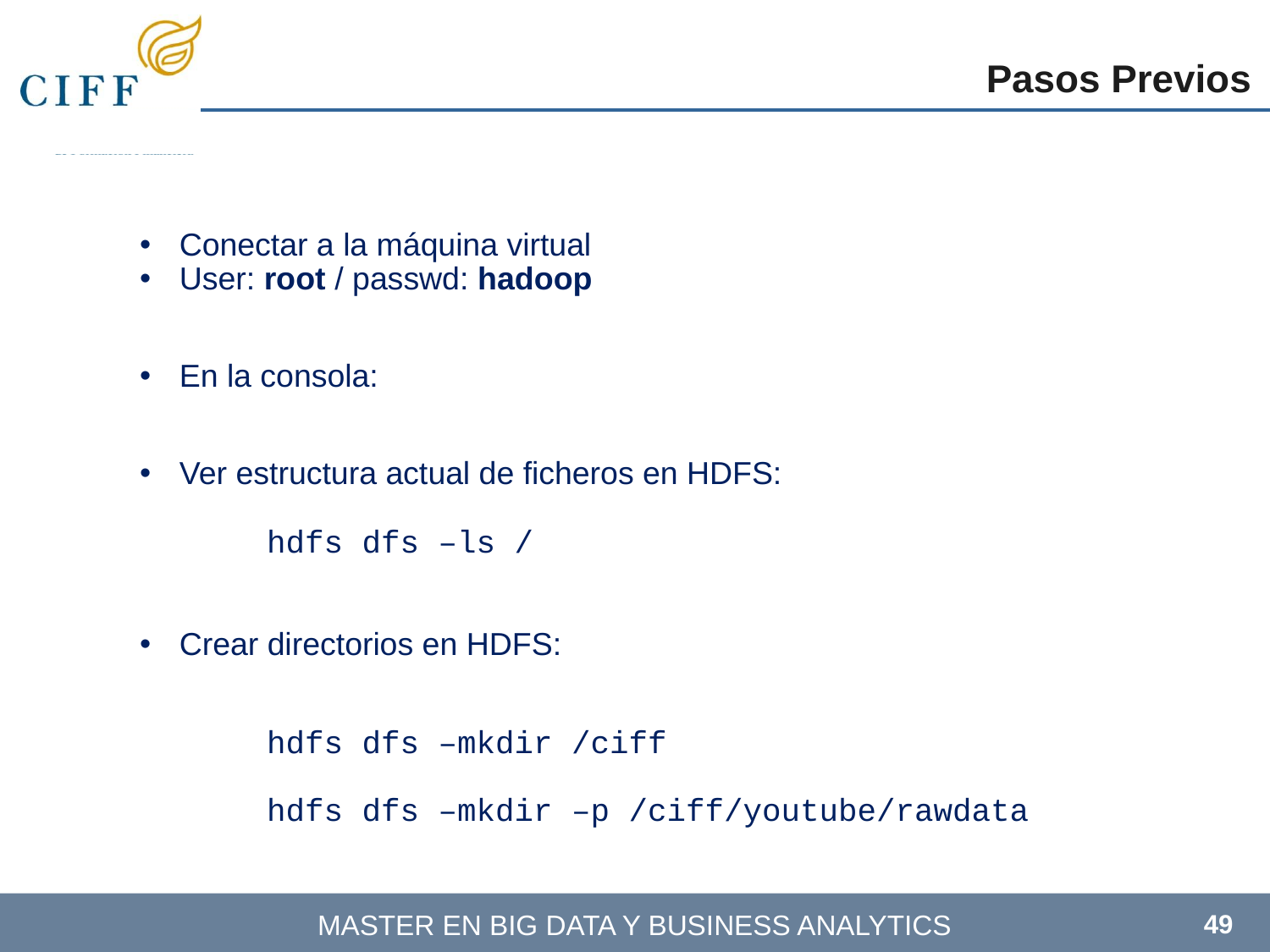

Pasos Previos
Conectar a la máquina virtual
User: root / passwd: hadoop

En la consola:

Ver estructura actual de ficheros en HDFS:

	hdfs dfs –ls /

Crear directorios en HDFS:

	hdfs dfs –mkdir /ciff

	hdfs dfs –mkdir –p /ciff/youtube/rawdata

49